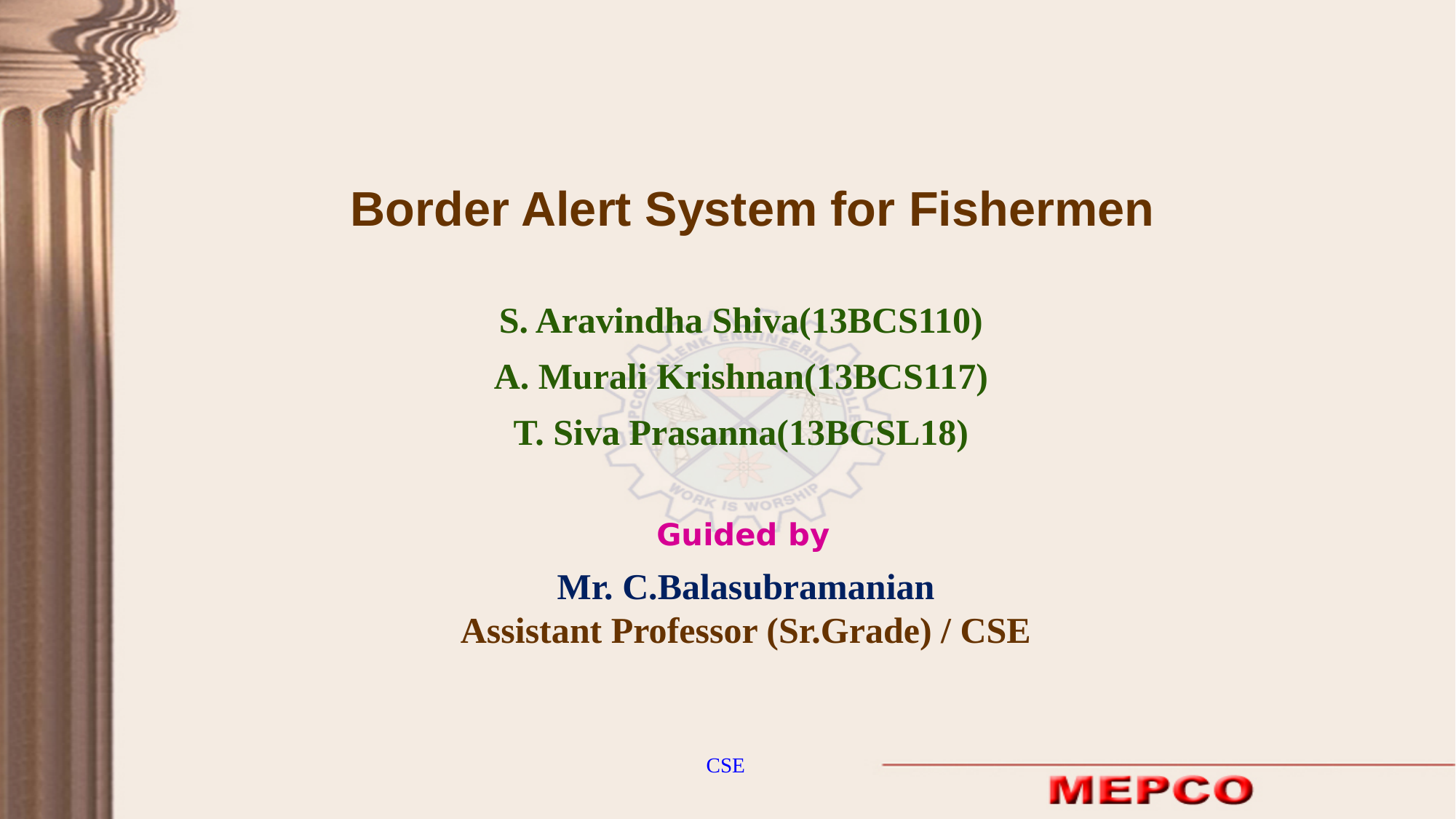

Border Alert System for Fishermen
S. Aravindha Shiva(13BCS110)
A. Murali Krishnan(13BCS117)
T. Siva Prasanna(13BCSL18)

  	Guided by
Mr. C.Balasubramanian
Assistant Professor (Sr.Grade) / CSE

CSE